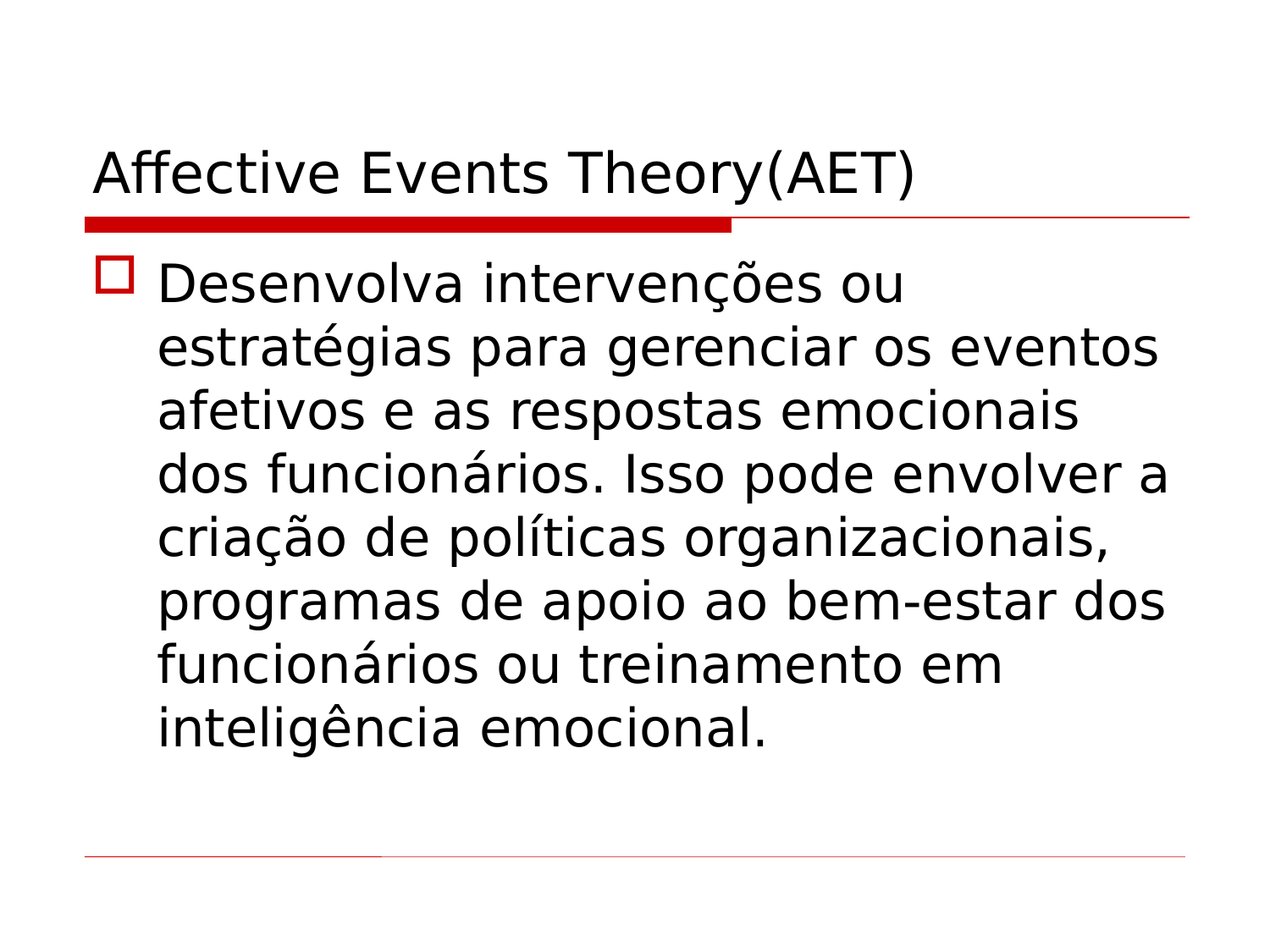

# Affective Events Theory(AET)
Desenvolva intervenções ou estratégias para gerenciar os eventos afetivos e as respostas emocionais dos funcionários. Isso pode envolver a criação de políticas organizacionais, programas de apoio ao bem-estar dos funcionários ou treinamento em inteligência emocional.